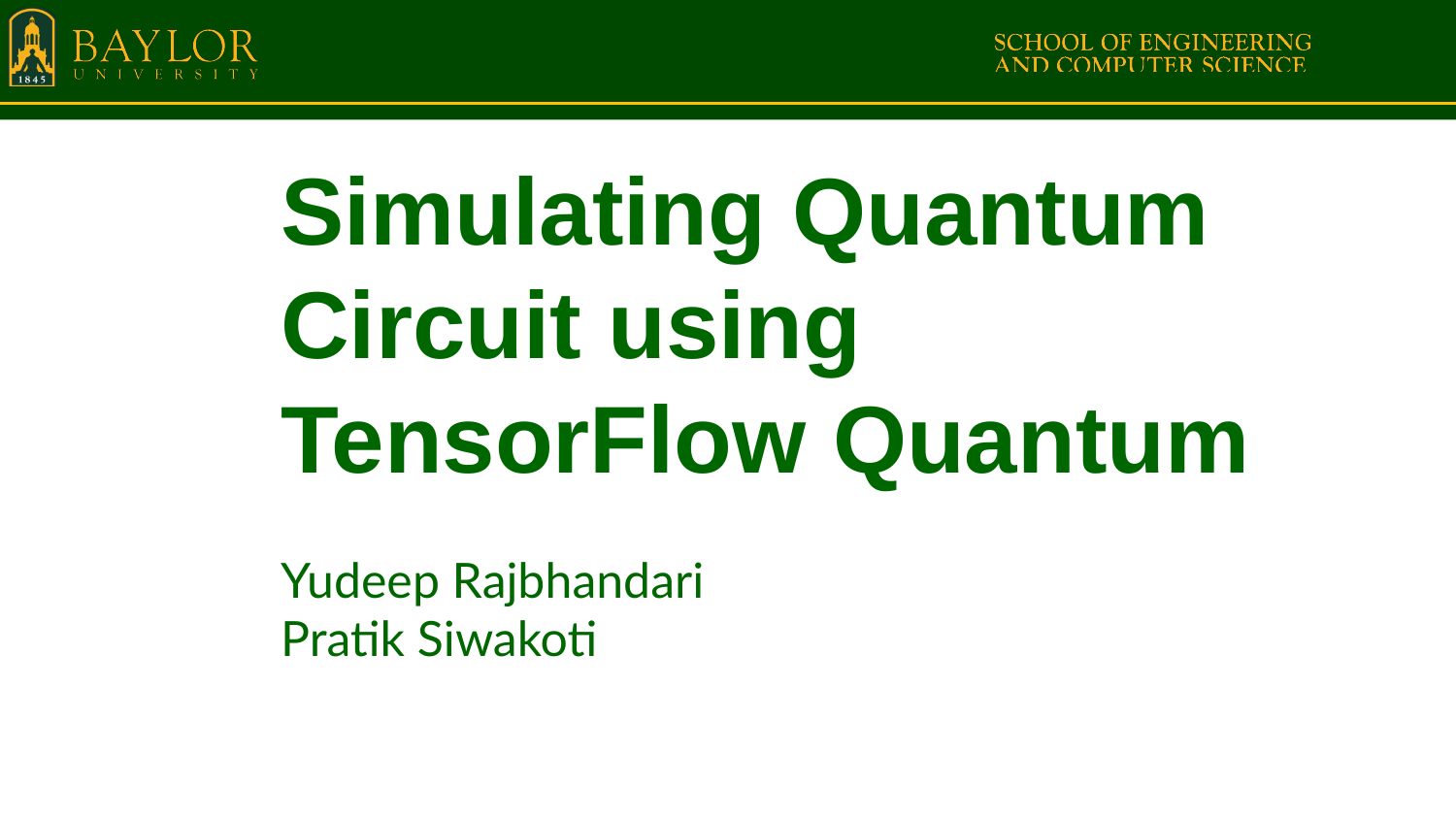

Simulating Quantum Circuit using TensorFlow Quantum

Yudeep Rajbhandari
Pratik Siwakoti